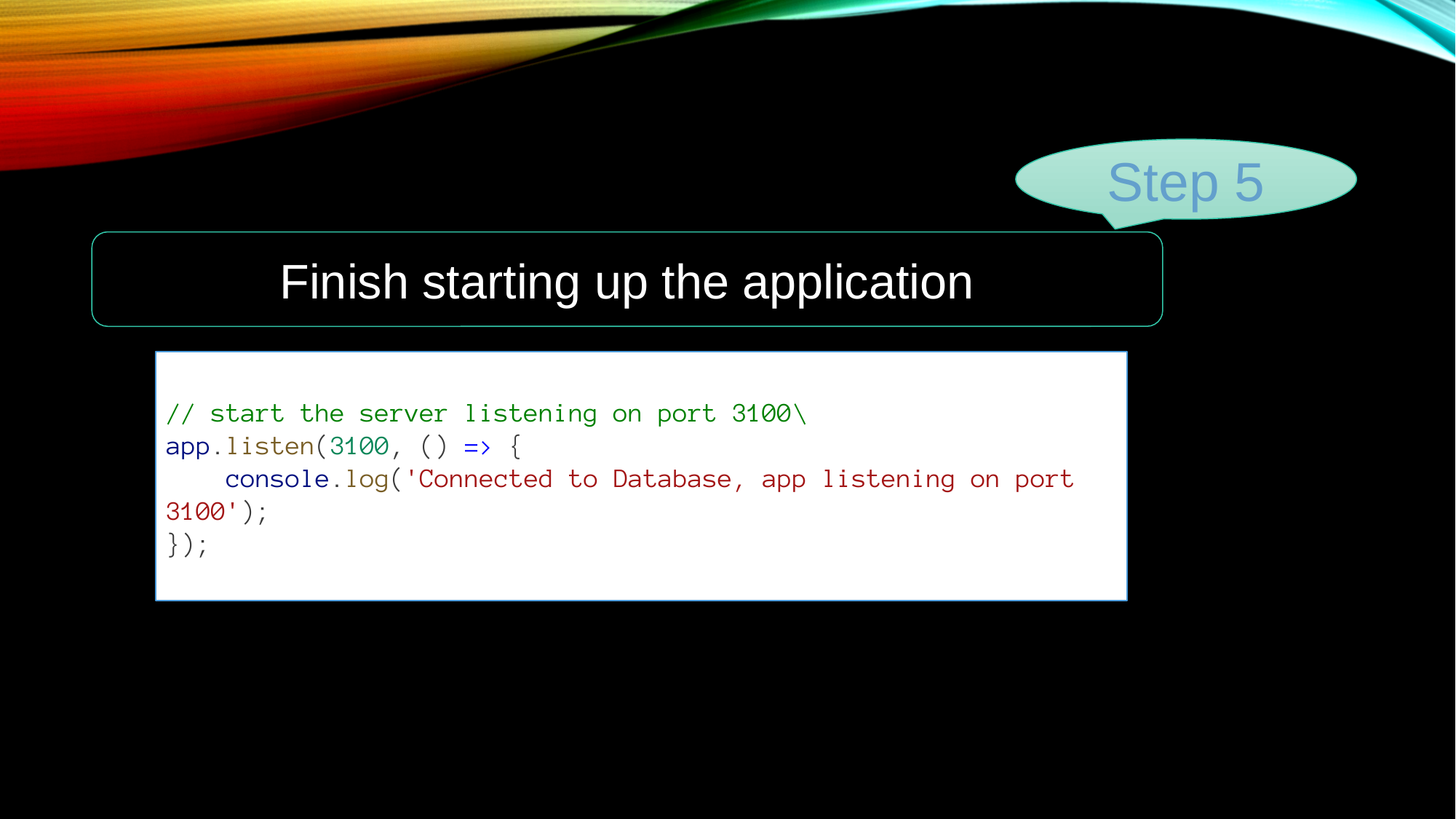

Step 5
Finish starting up the application
// start the server listening on port 3100\
app.listen(3100, () => {
    console.log('Connected to Database, app listening on port 3100');
});